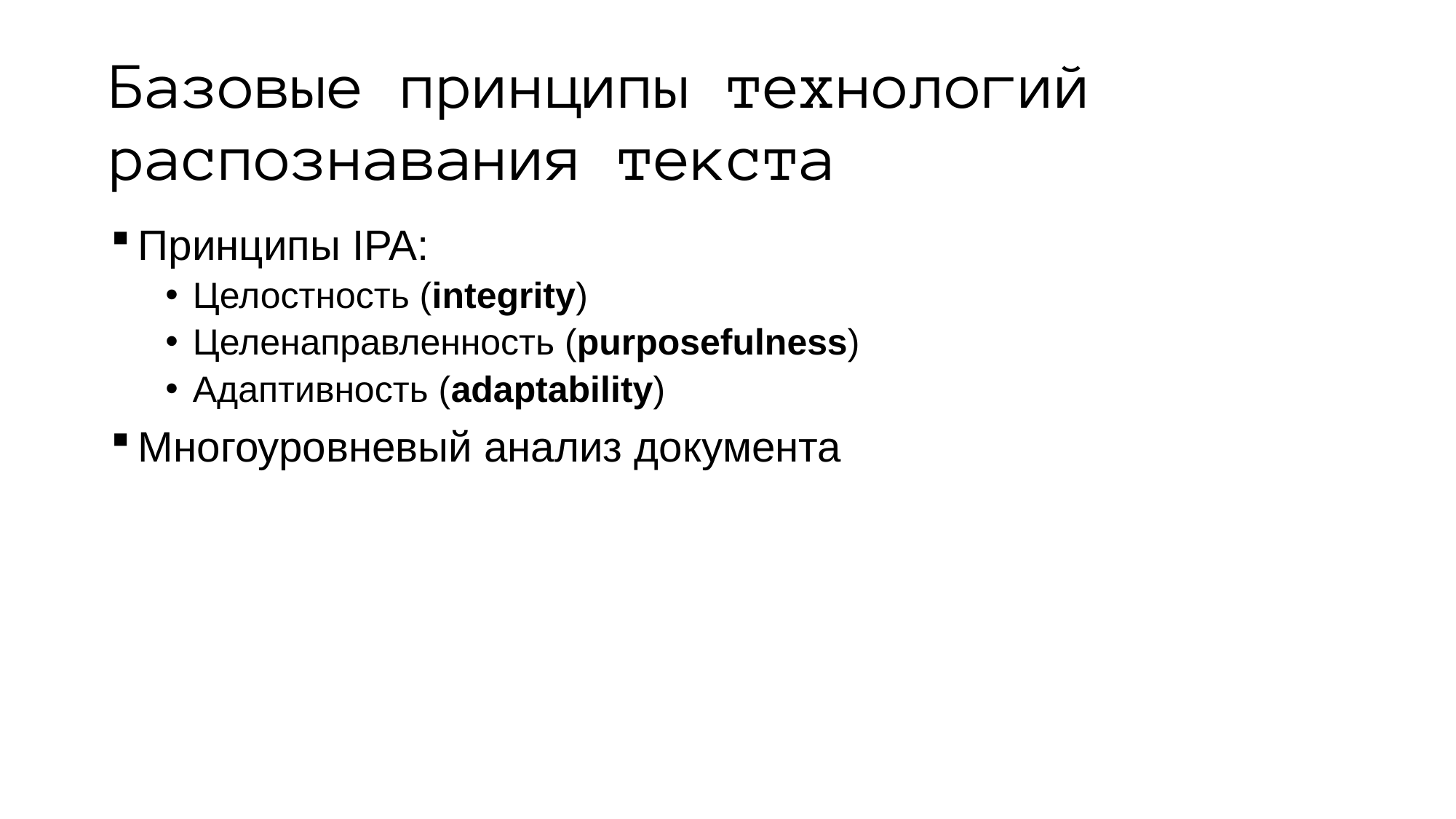

# Базовые принципы технологий распознавания текста
Принципы IPA:
Целостность (integrity)
Целенаправленность (purposefulness)
Адаптивность (adaptability)
Многоуровневый анализ документа